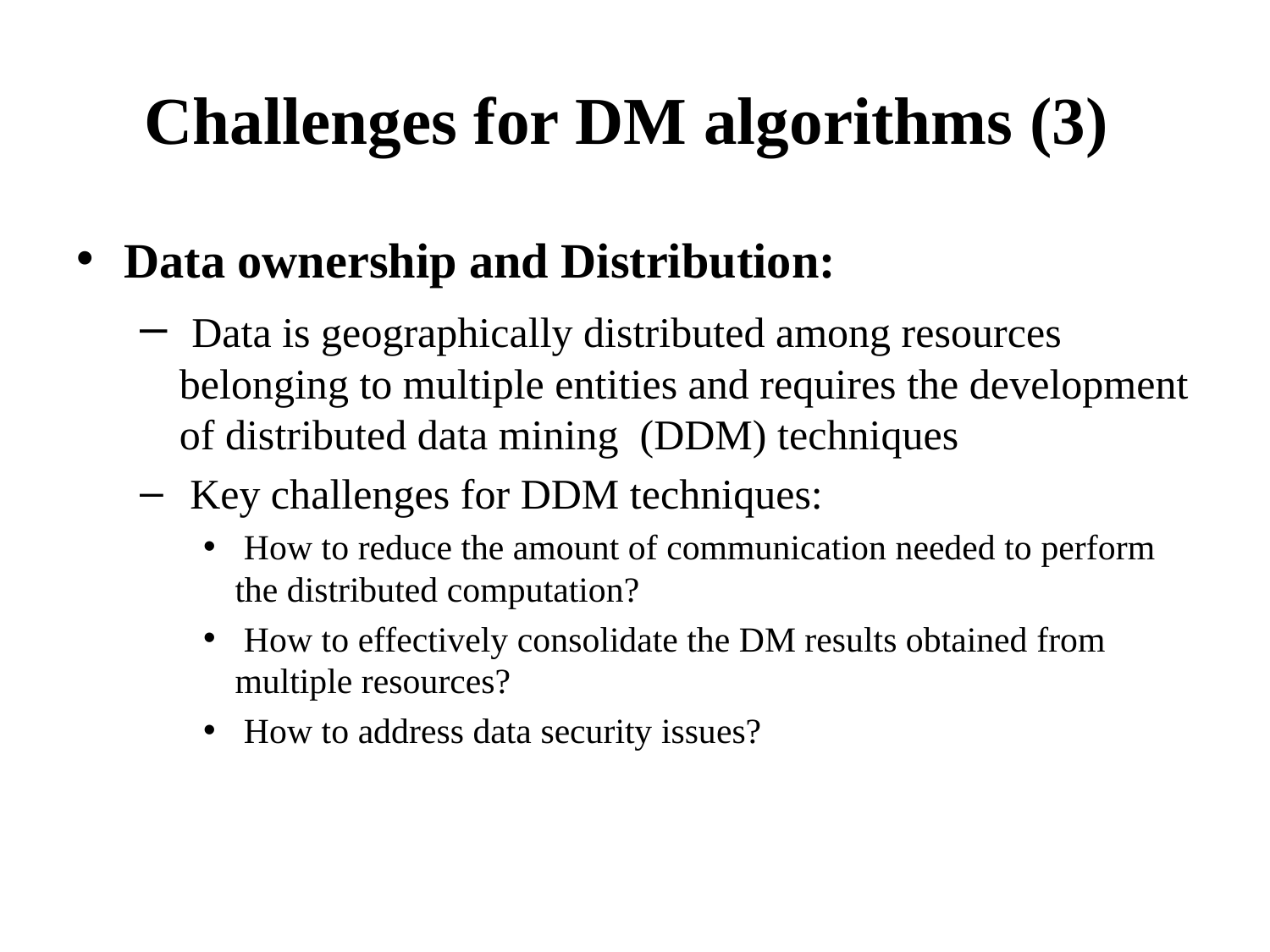

# Challenges for DM algorithms (3)
Data ownership and Distribution:
 Data is geographically distributed among resources belonging to multiple entities and requires the development of distributed data mining  (DDM) techniques
 Key challenges for DDM techniques:
 How to reduce the amount of communication needed to perform the distributed computation?
 How to effectively consolidate the DM results obtained from multiple resources?
 How to address data security issues?